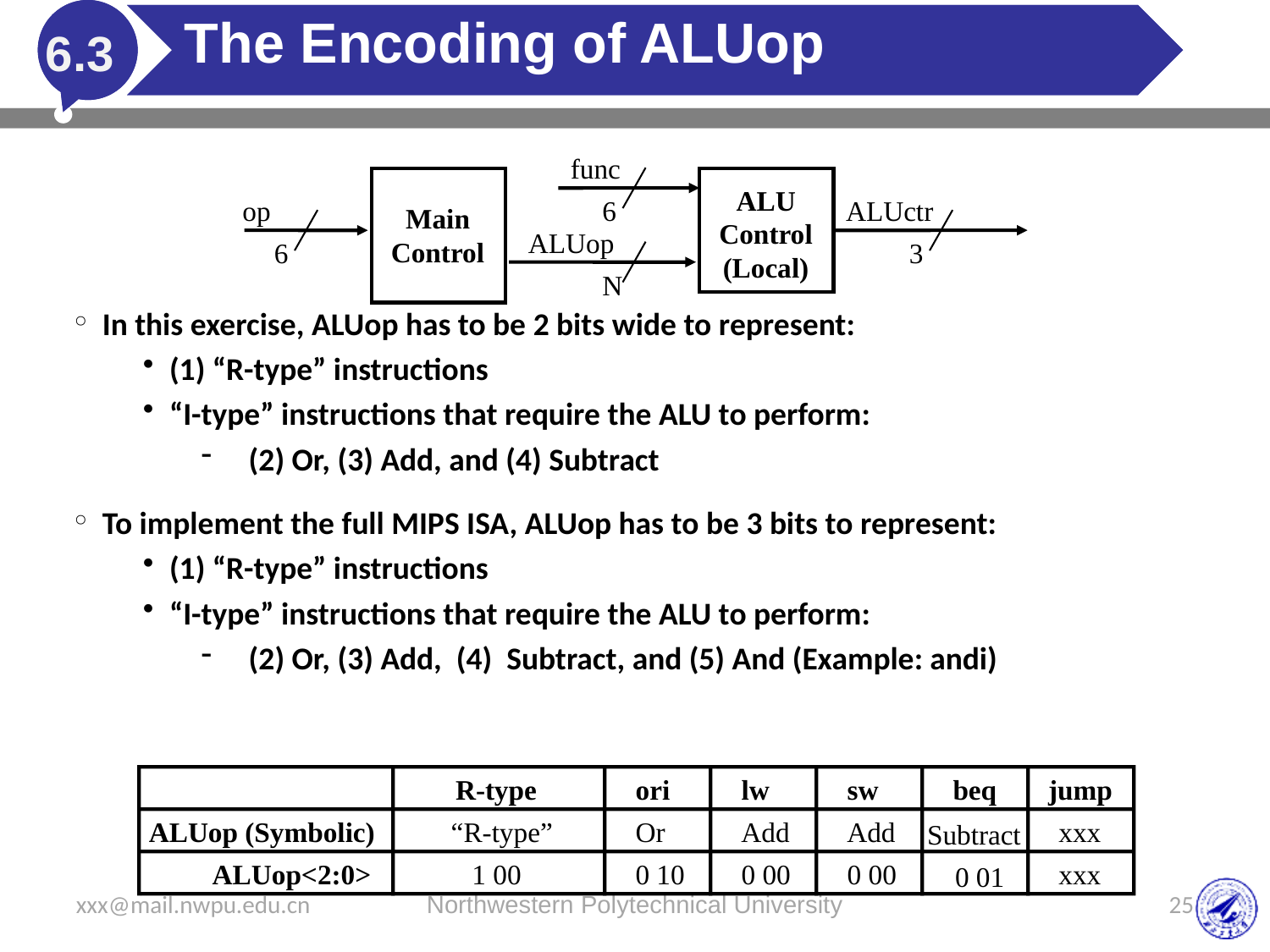

# The Encoding of ALUop
6.3
func

ALU
Control
(Local)
op
6
ALUctr

Main
Control

ALUop
6
3

N

In this exercise, ALUop has to be 2 bits wide to represent:
(1) “R-type” instructions
“I-type” instructions that require the ALU to perform:
(2) Or, (3) Add, and (4) Subtract
To implement the full MIPS ISA, ALUop has to be 3 bits to represent:
(1) “R-type” instructions
“I-type” instructions that require the ALU to perform:
(2) Or, (3) Add,  (4)  Subtract, and (5) And (Example: andi)

R-type
ori
lw
sw
beq
jump

ALUop (Symbolic)
“R-type”
Or
Add
Add
xxx

Subtract
ALUop<2:0>
1 00
0 10
0 00
0 00
xxx

 0 01

xxx@mail.nwpu.edu.cn
Northwestern Polytechnical University
25